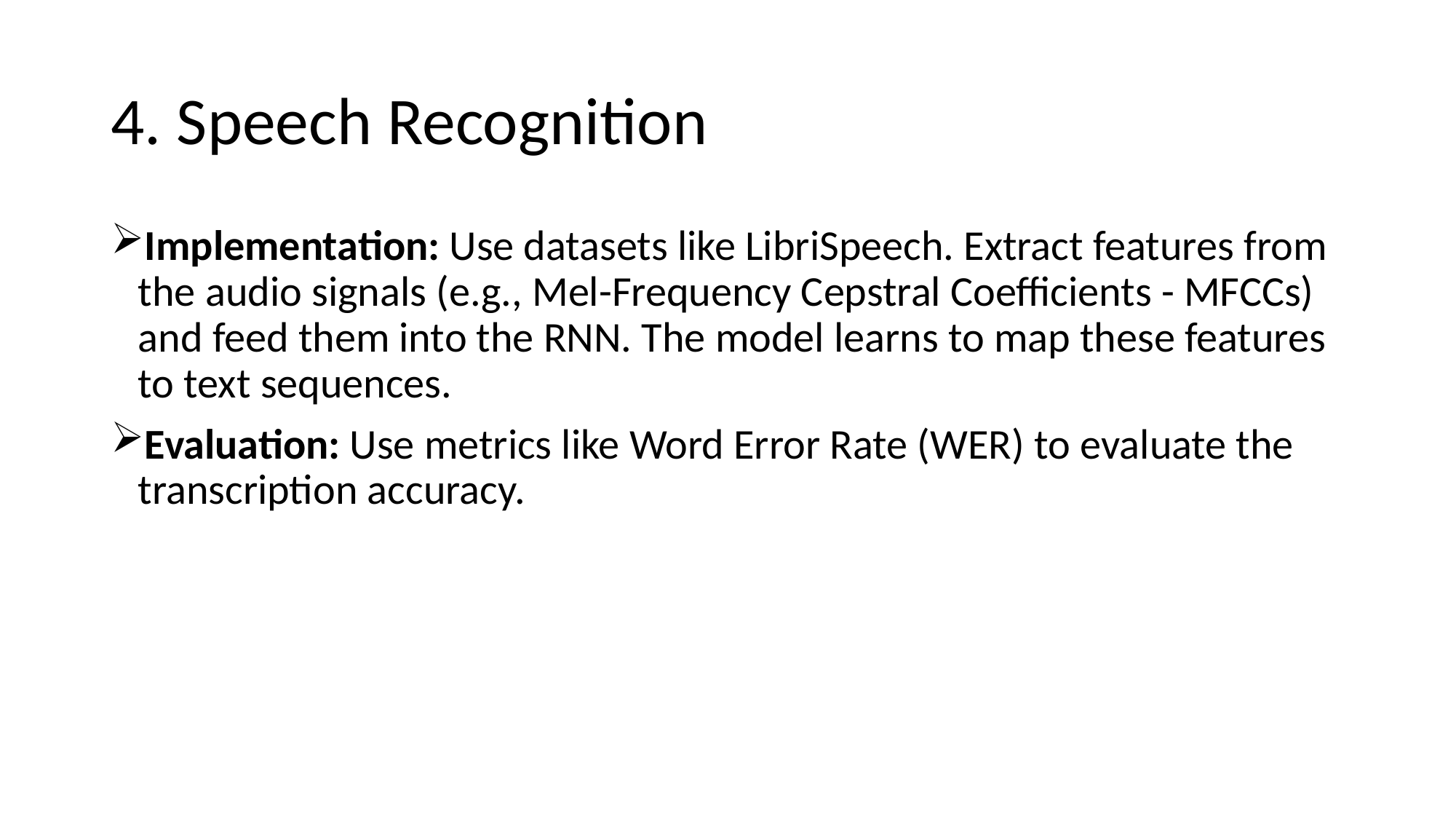

# 4. Speech Recognition
Implementation: Use datasets like LibriSpeech. Extract features from the audio signals (e.g., Mel-Frequency Cepstral Coefficients - MFCCs) and feed them into the RNN. The model learns to map these features to text sequences.
Evaluation: Use metrics like Word Error Rate (WER) to evaluate the transcription accuracy.